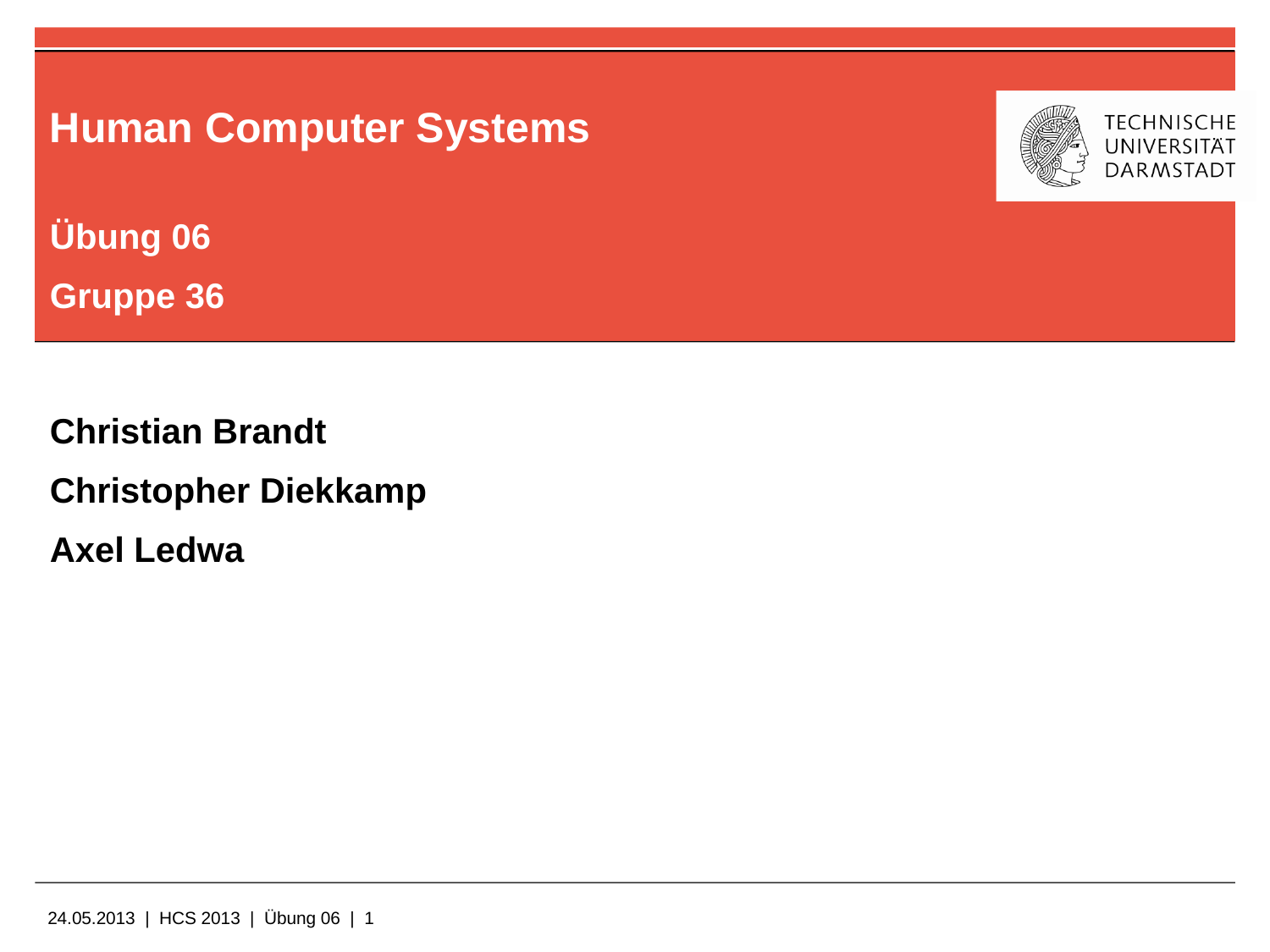

# Human Computer Systems
Übung 06
Gruppe 36
Christian Brandt
Christopher Diekkamp
Axel Ledwa